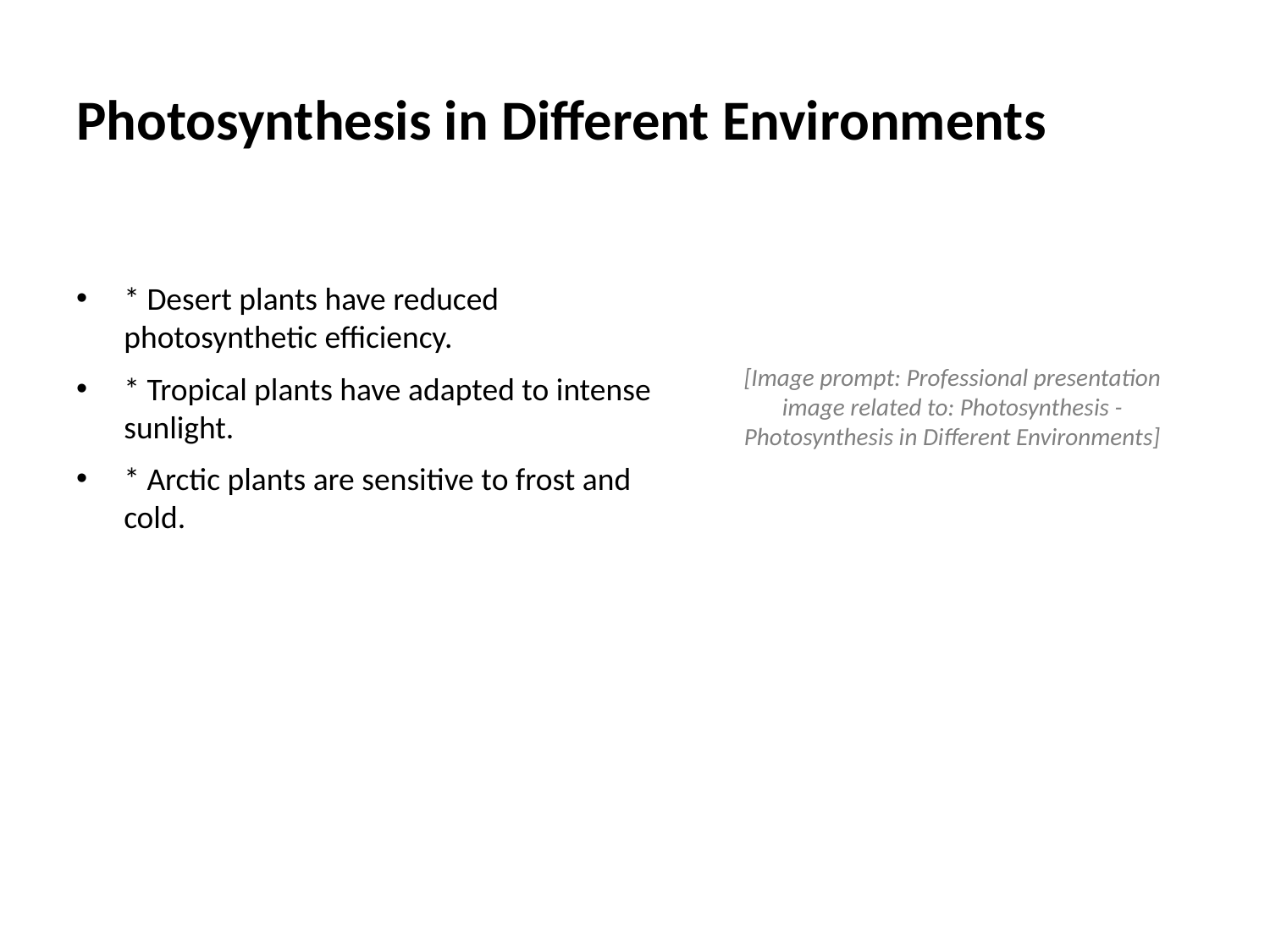

# Photosynthesis in Different Environments

* Desert plants have reduced photosynthetic efficiency.
* Tropical plants have adapted to intense sunlight.
* Arctic plants are sensitive to frost and cold.

[Image prompt: Professional presentation image related to: Photosynthesis - Photosynthesis in Different Environments]